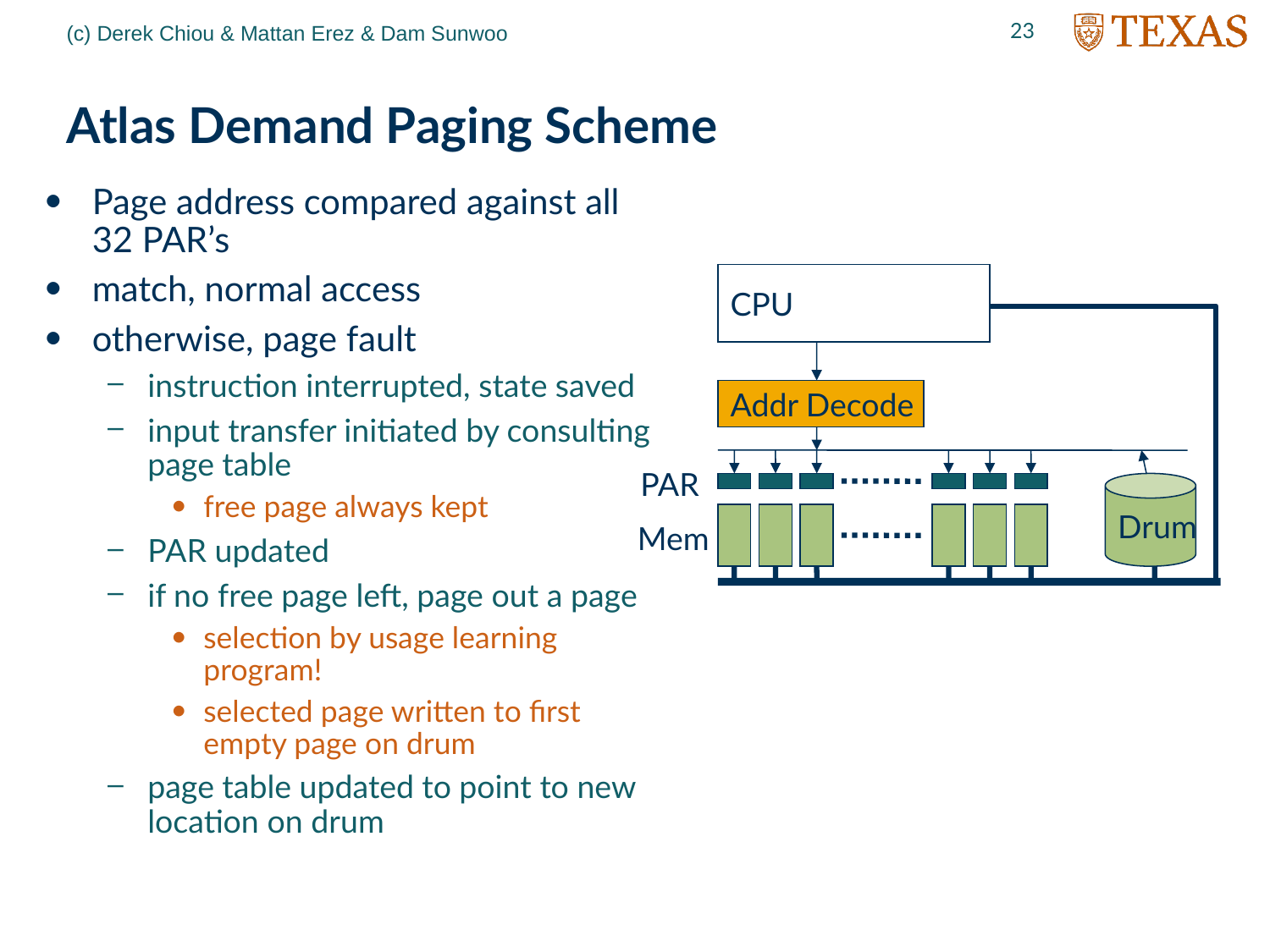

23
(c) Derek Chiou & Mattan Erez & Dam Sunwoo
# Atlas Demand Paging Scheme
Page address compared against all 32 PAR’s
match, normal access
otherwise, page fault
instruction interrupted, state saved
input transfer initiated by consulting page table
free page always kept
PAR updated
if no free page left, page out a page
selection by usage learning program!
selected page written to first empty page on drum
page table updated to point to new location on drum
CPU

Addr Decode

PAR

Drum

Mem